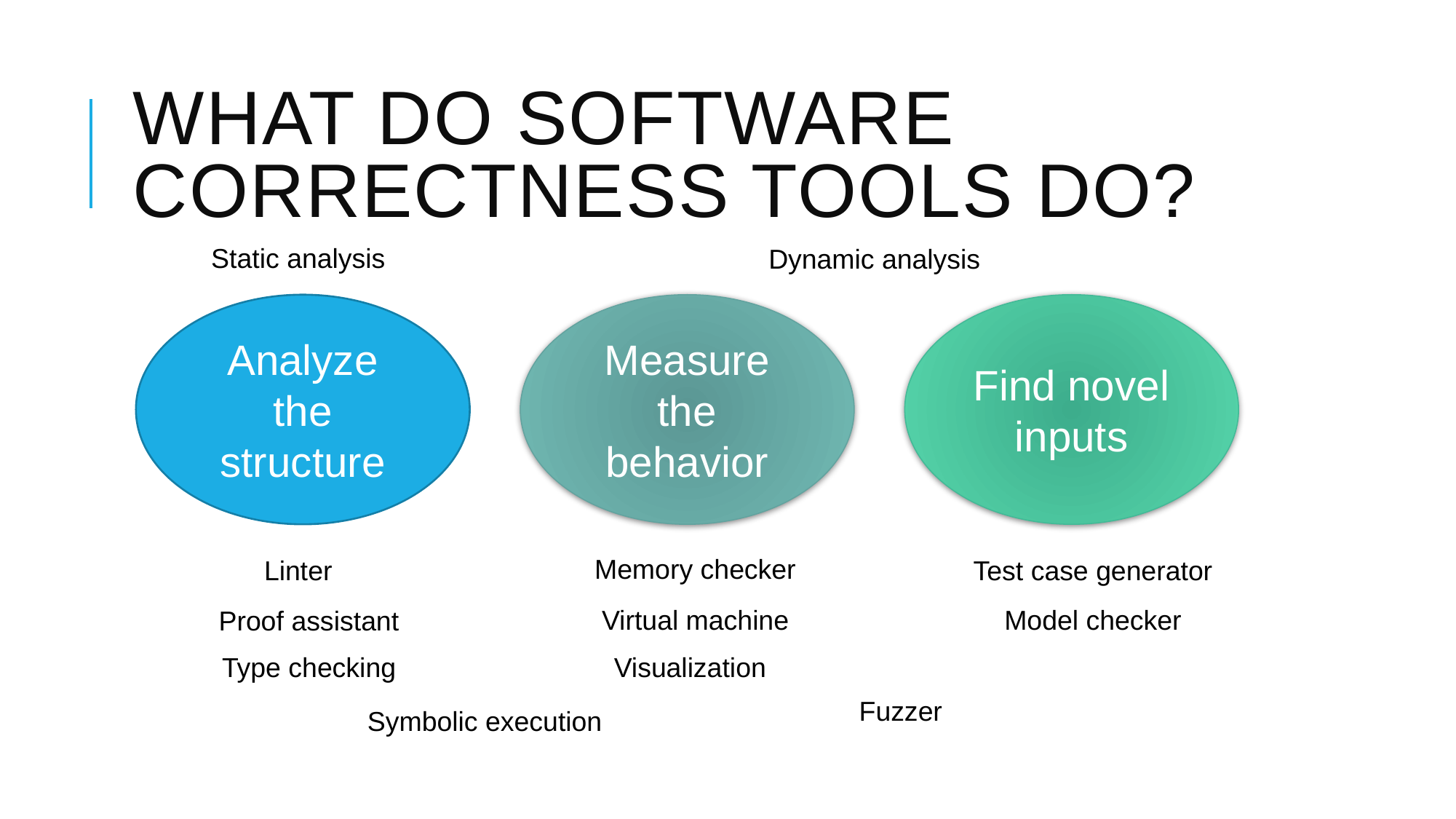

# What do Software correctness tools do?
Static analysis
Dynamic analysis
Measure the behavior
Find novel inputs
Analyze the structure
Memory checker
Linter
Test case generator
Virtual machine
Model checker
Proof assistant
Type checking
Visualization
Fuzzer
Symbolic execution